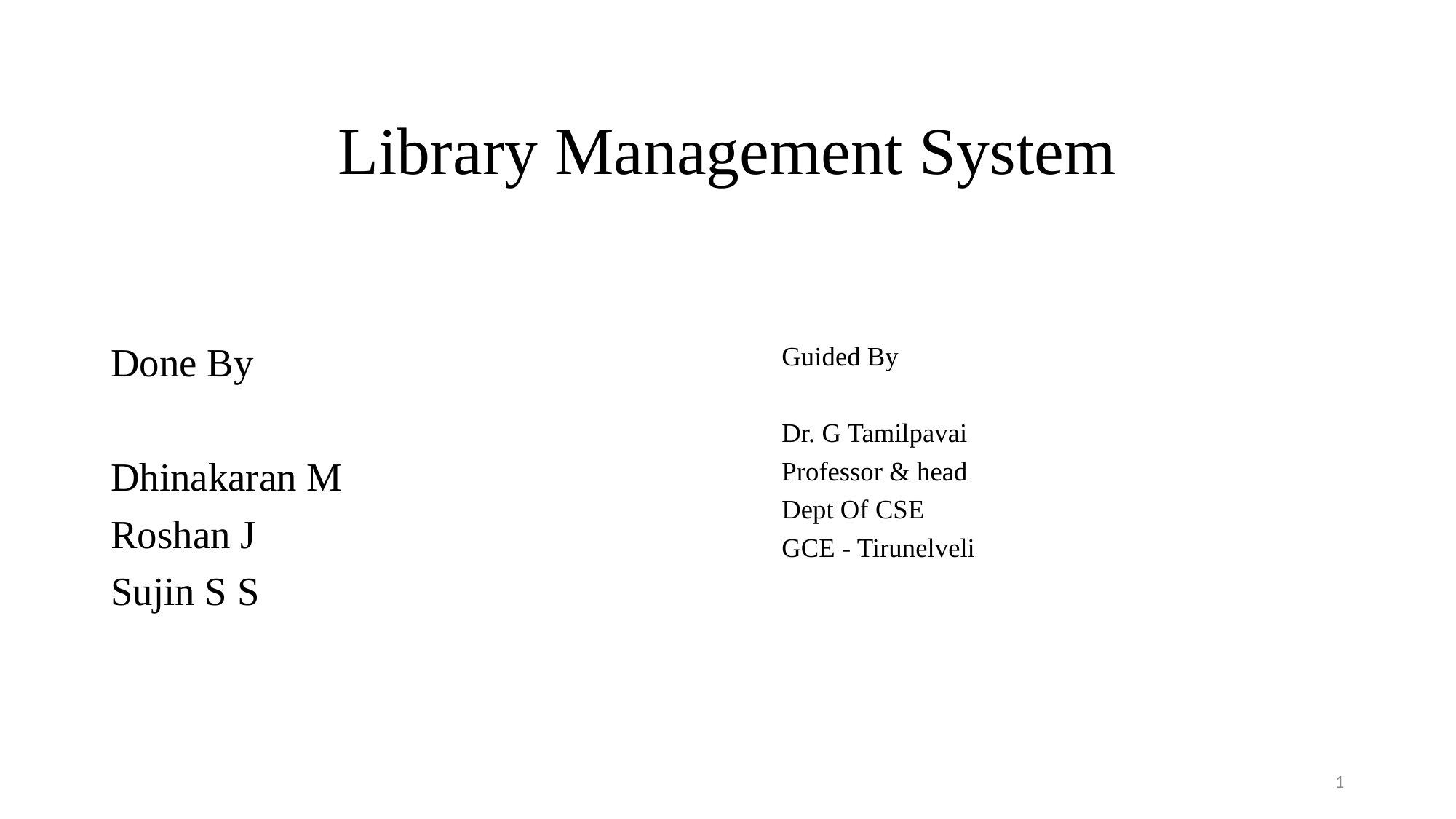

# Library Management System
Guided By

Dr. G Tamilpavai
Professor & head
Dept Of CSE
GCE - Tirunelveli

Done By

Dhinakaran M
Roshan J
Sujin S S
1